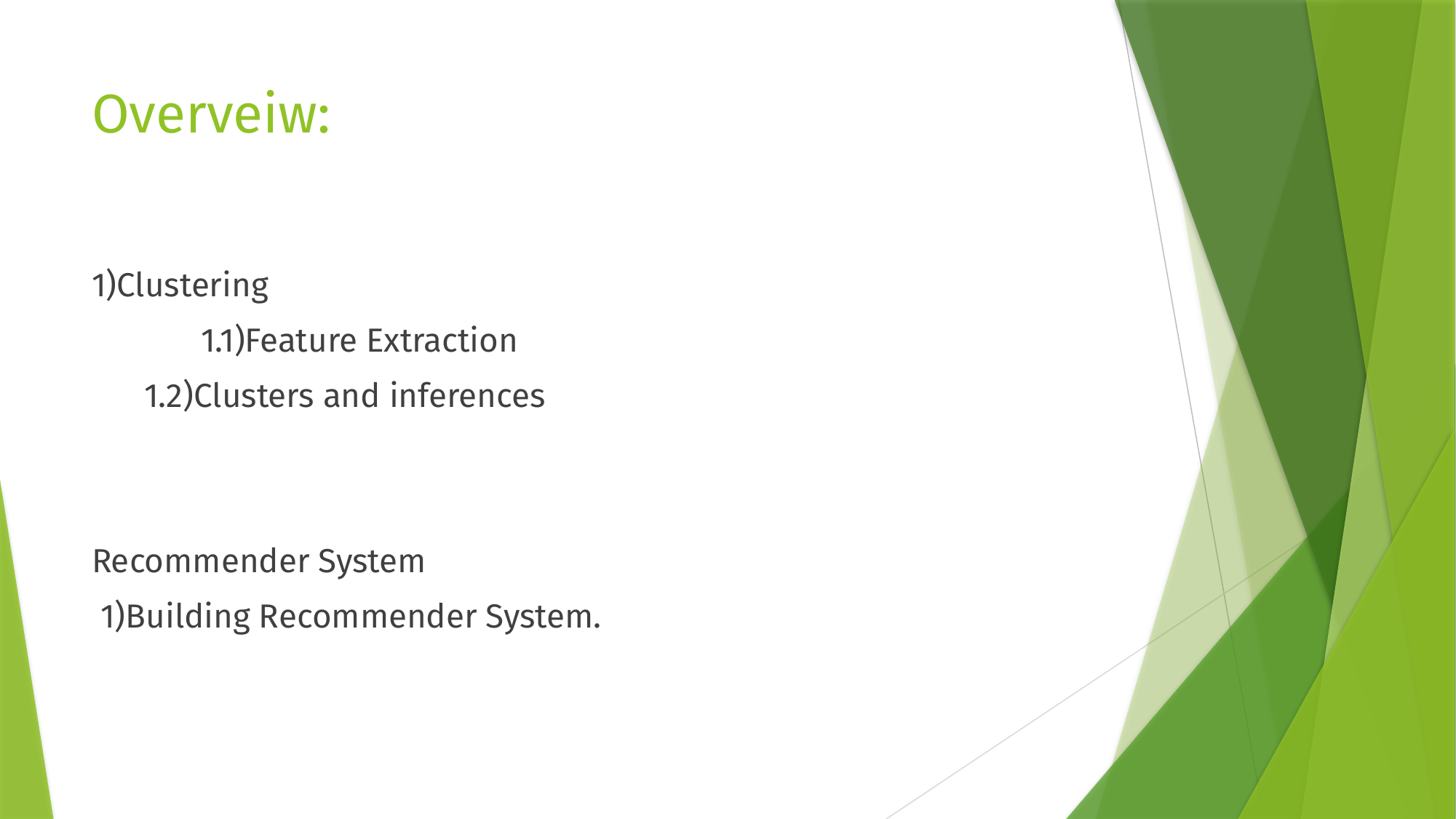

# Overveiw:
1)Clustering
	1.1)Feature Extraction
      1.2)Clusters and inferences

Recommender System
 1)Building Recommender System.